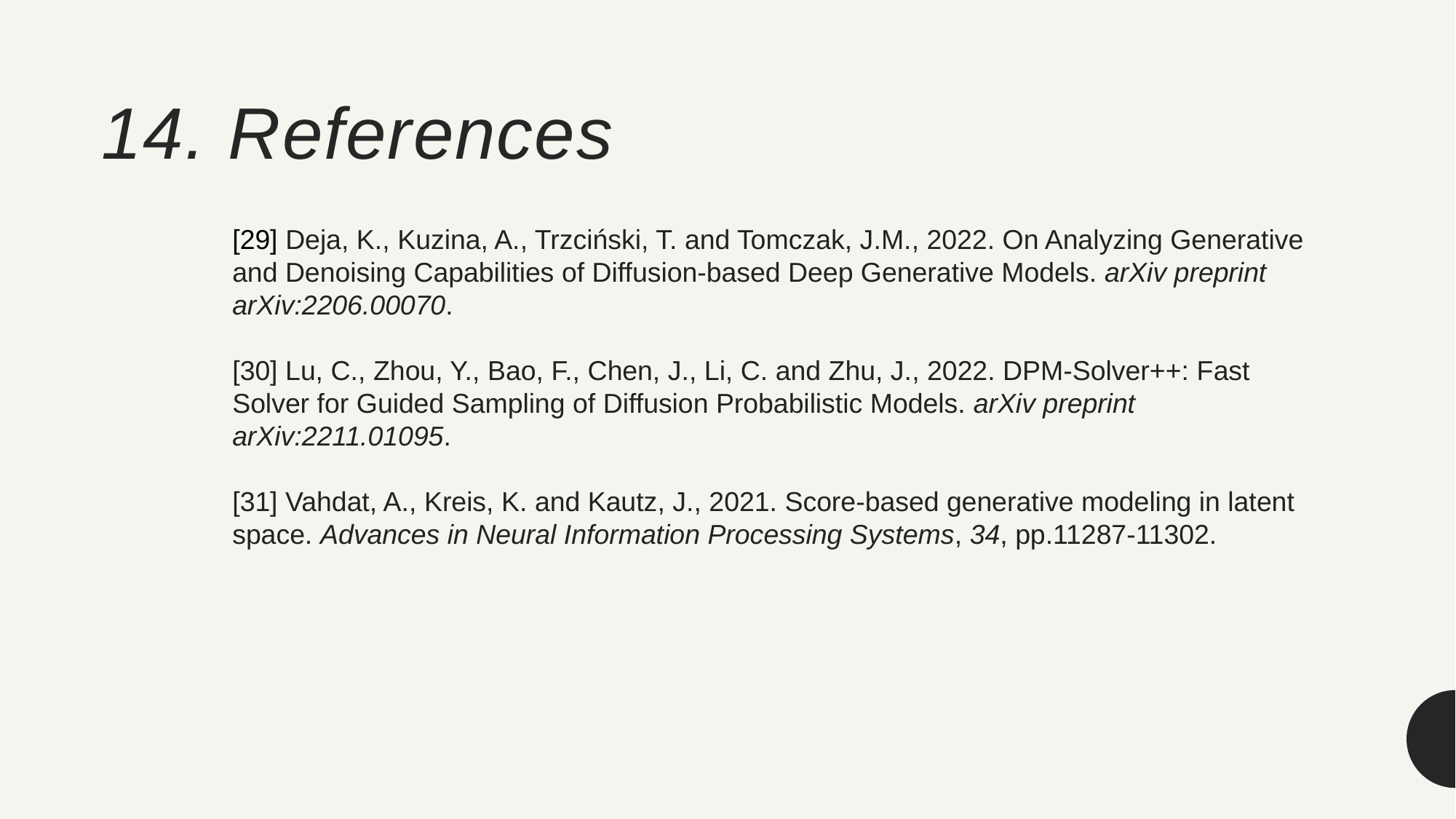

# 14. References
[29] Deja, K., Kuzina, A., Trzciński, T. and Tomczak, J.M., 2022. On Analyzing Generative and Denoising Capabilities of Diffusion-based Deep Generative Models. arXiv preprint arXiv:2206.00070.

[30] Lu, C., Zhou, Y., Bao, F., Chen, J., Li, C. and Zhu, J., 2022. DPM-Solver++: Fast Solver for Guided Sampling of Diffusion Probabilistic Models. arXiv preprint arXiv:2211.01095.

[31] Vahdat, A., Kreis, K. and Kautz, J., 2021. Score-based generative modeling in latent space. Advances in Neural Information Processing Systems, 34, pp.11287-11302.